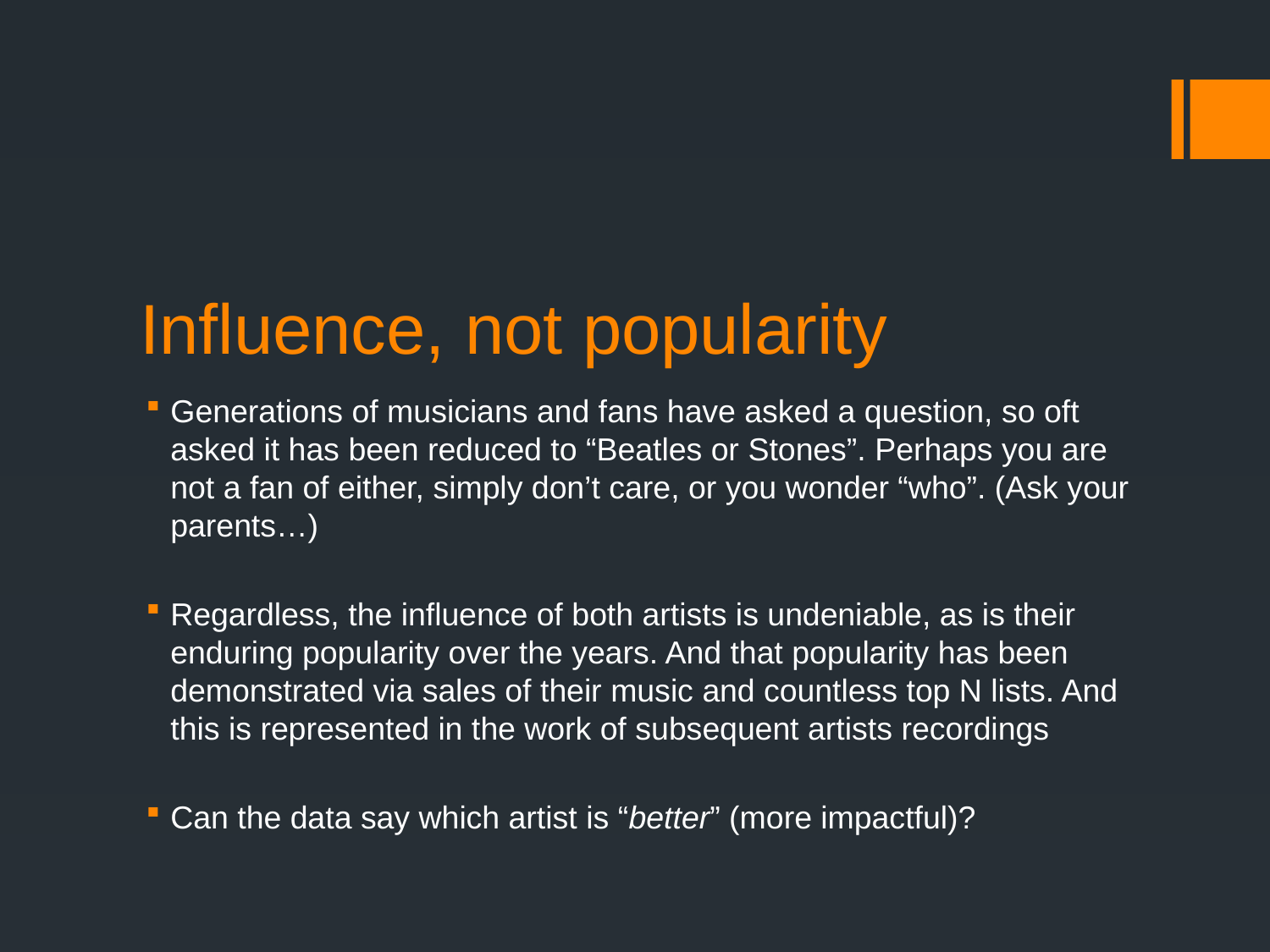

# Influence, not popularity
Generations of musicians and fans have asked a question, so oft asked it has been reduced to “Beatles or Stones”. Perhaps you are not a fan of either, simply don’t care, or you wonder “who”. (Ask your parents…)

Regardless, the influence of both artists is undeniable, as is their enduring popularity over the years. And that popularity has been demonstrated via sales of their music and countless top N lists. And this is represented in the work of subsequent artists recordings

Can the data say which artist is “better” (more impactful)?